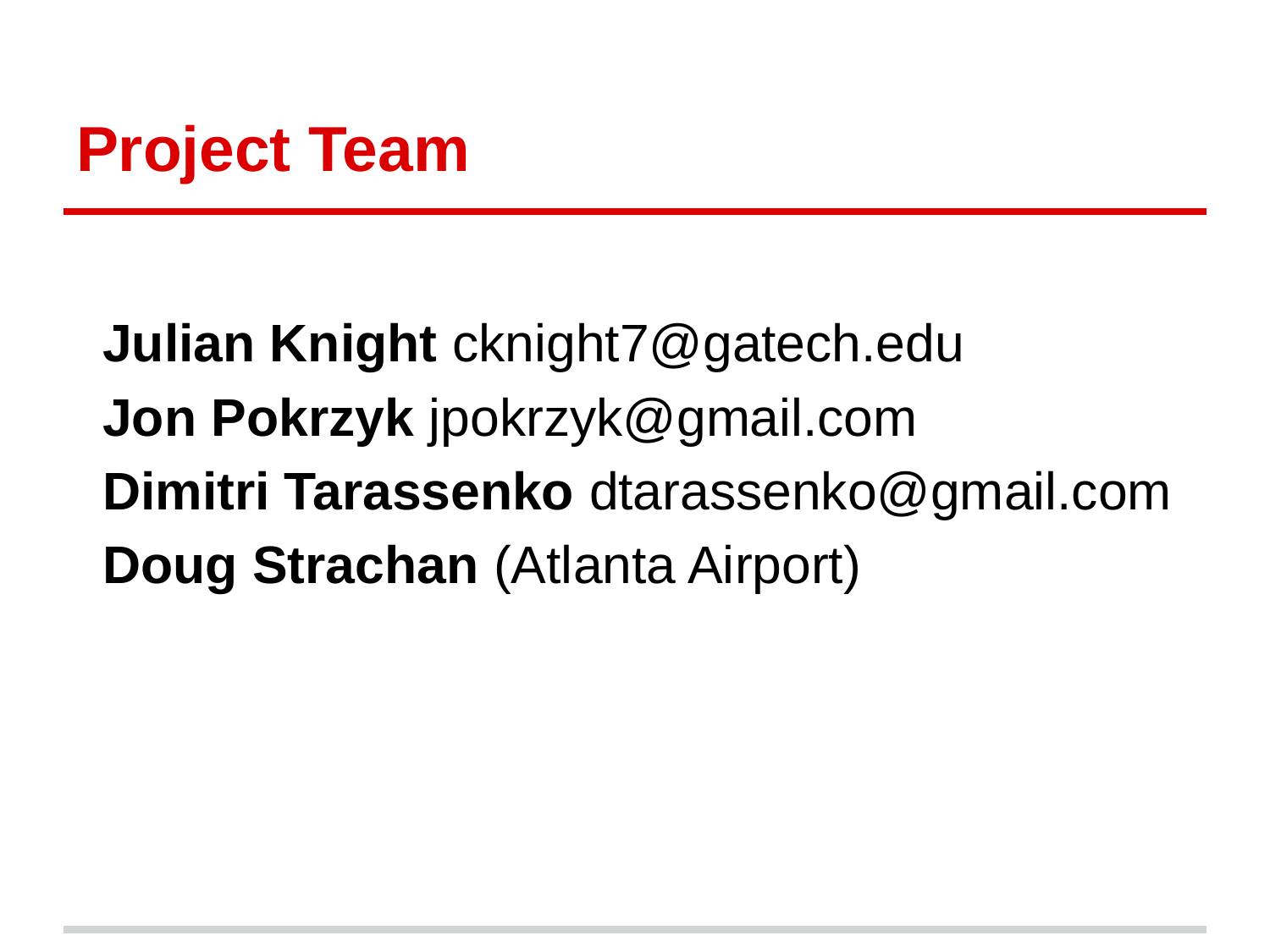

# Project Team

Julian Knight cknight7@gatech.edu
Jon Pokrzyk jpokrzyk@gmail.com
Dimitri Tarassenko dtarassenko@gmail.com
Doug Strachan (Atlanta Airport)